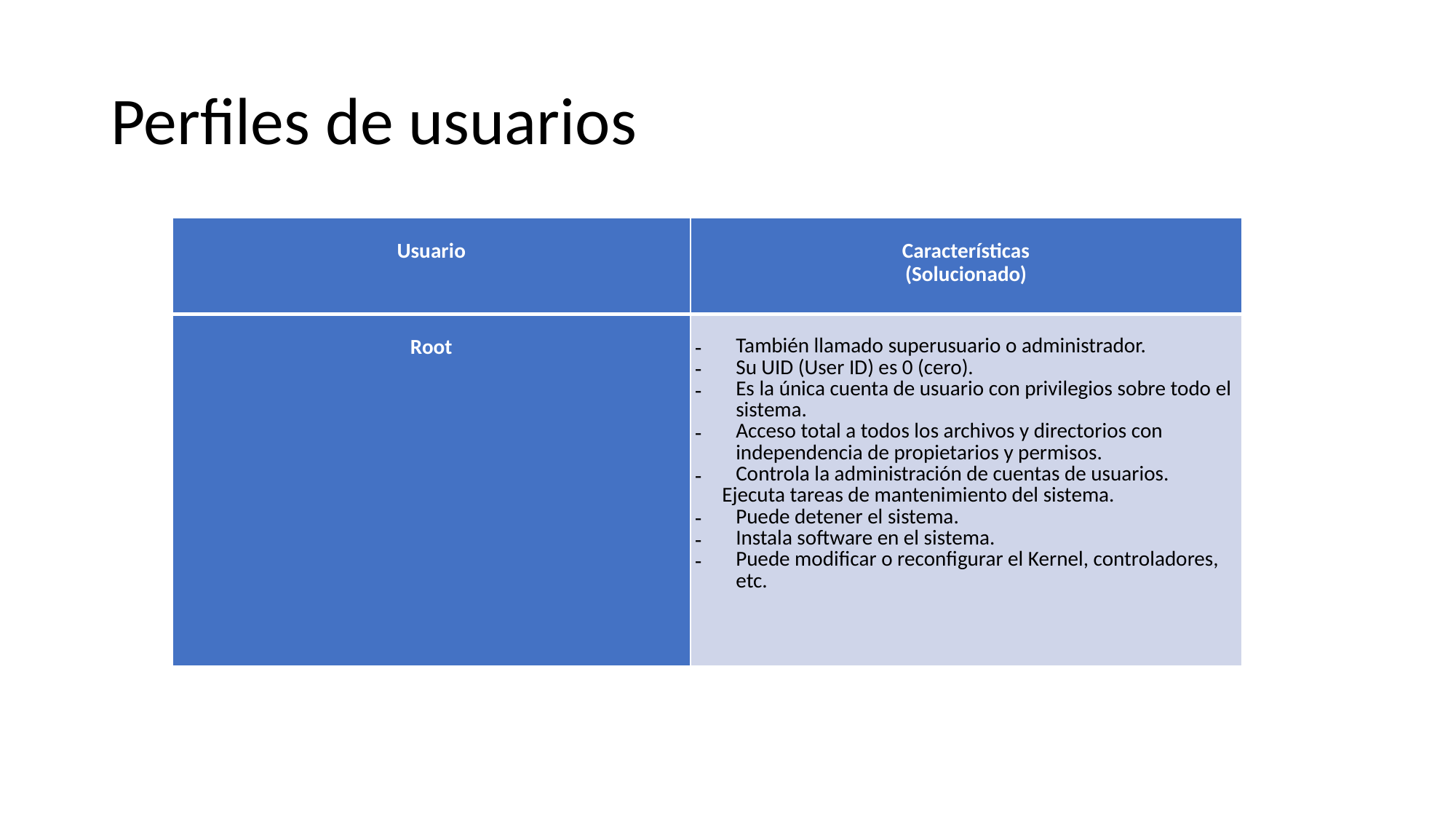

# Perfiles de usuarios
| Usuario | Características (Solucionado) |
| --- | --- |
| Root | También llamado superusuario o administrador. Su UID (User ID) es 0 (cero). Es la única cuenta de usuario con privilegios sobre todo el sistema. Acceso total a todos los archivos y directorios con independencia de propietarios y permisos. Controla la administración de cuentas de usuarios. Ejecuta tareas de mantenimiento del sistema. Puede detener el sistema. Instala software en el sistema. Puede modificar o reconfigurar el Kernel, controladores, etc. |